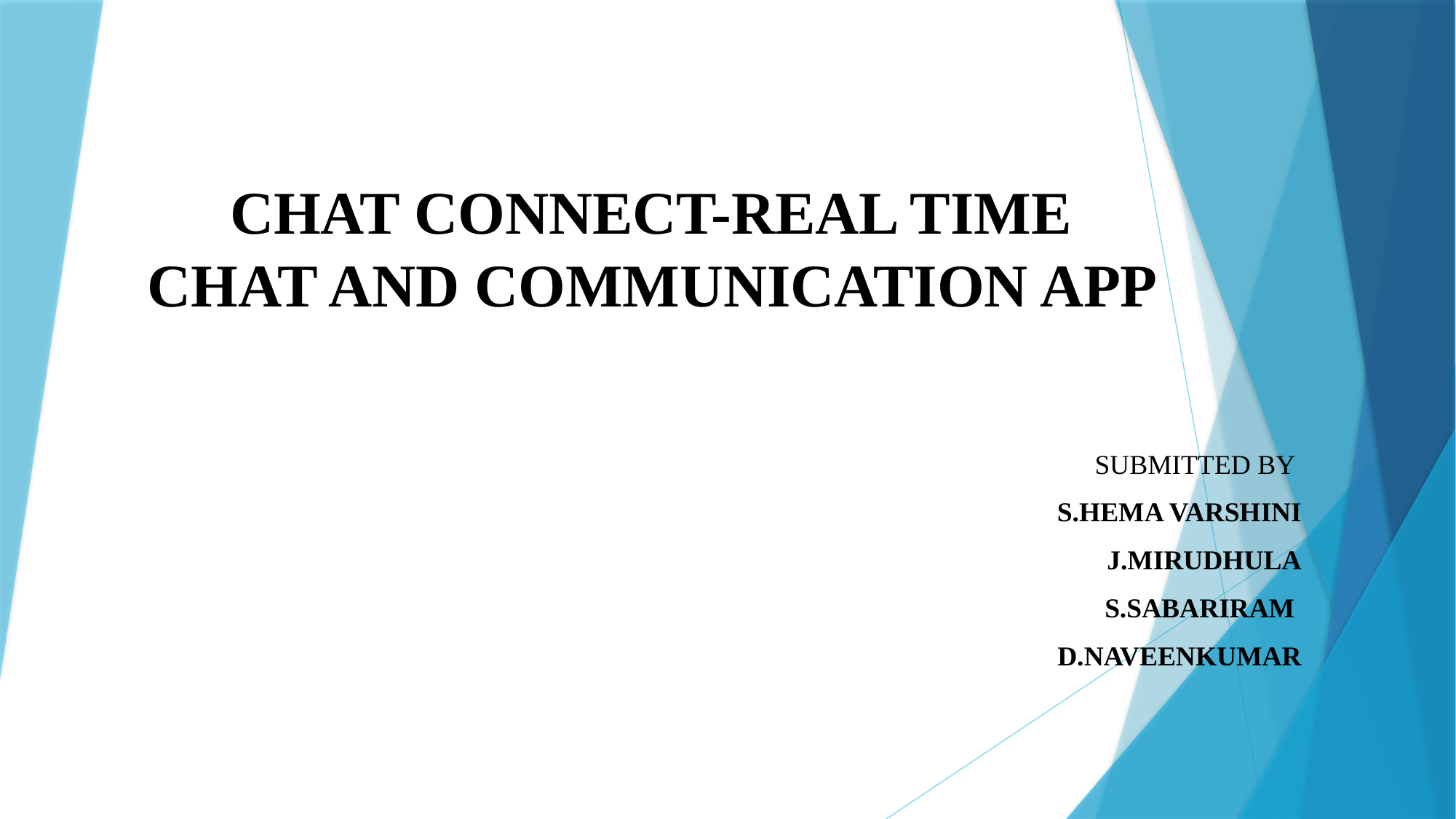

# CHAT CONNECT-REAL TIME CHAT AND COMMUNICATION APP
SUBMITTED BY
                  S.HEMA VARSHINI
                   J.MIRUDHULA
                   S.SABARIRAM
                   D.NAVEENKUMAR